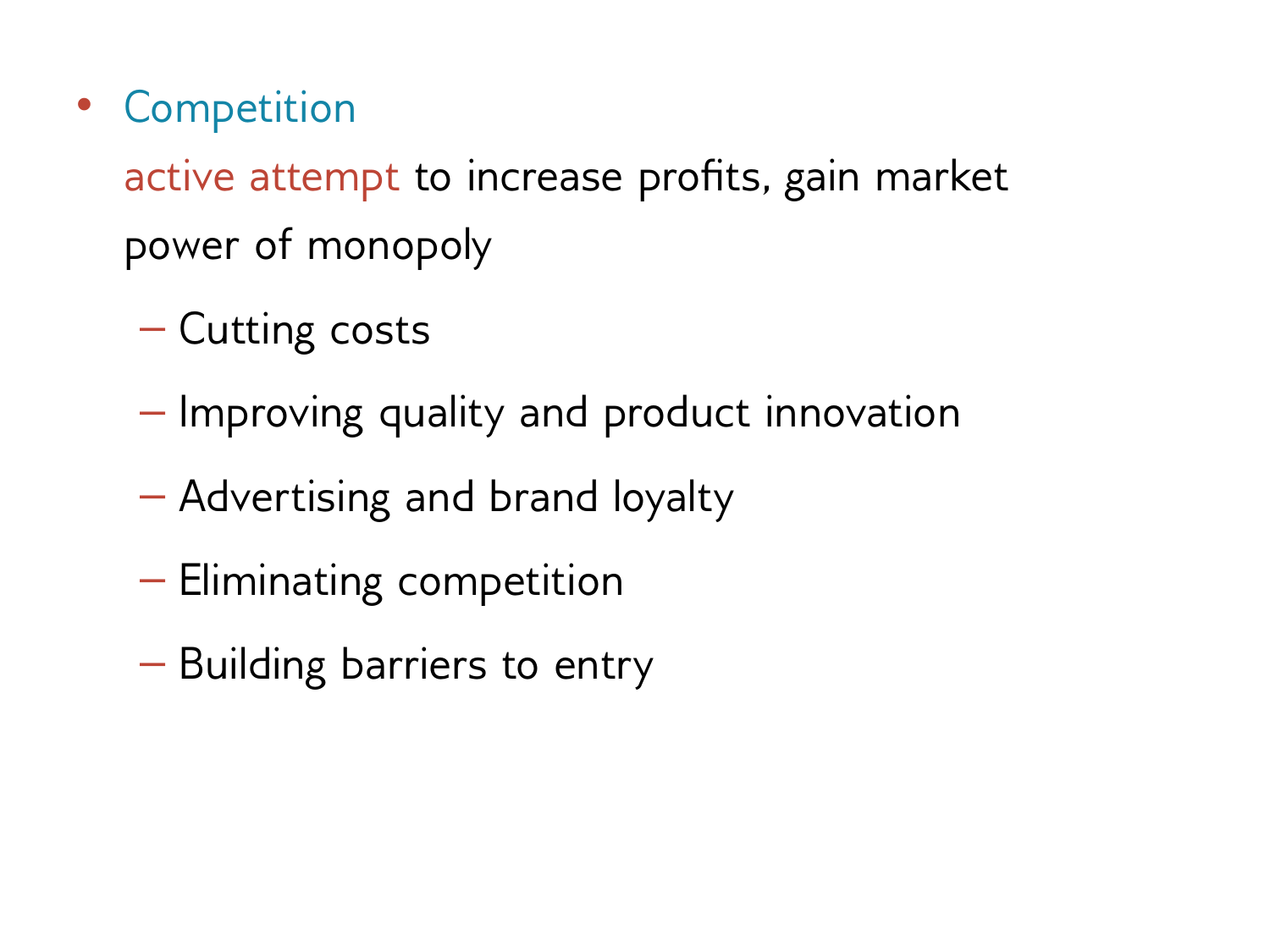

Competition
active attempt to increase profits, gain market power of monopoly
Cutting costs
Improving quality and product innovation
Advertising and brand loyalty
Eliminating competition
Building barriers to entry